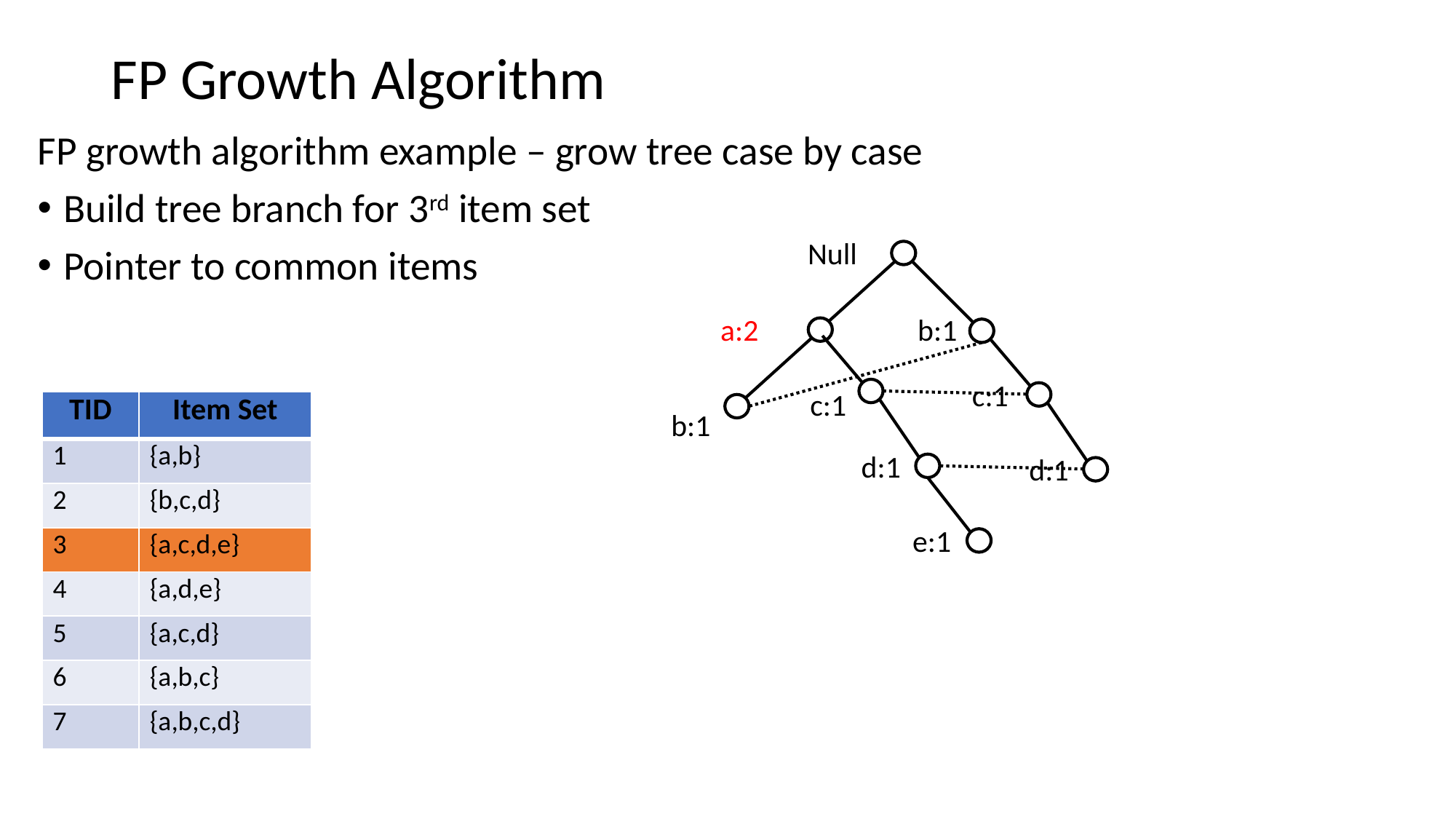

# FP Growth Algorithm
FP growth algorithm example – grow tree case by case
Build tree branch for 3rd item set
Pointer to common items
Null

a:2
b:1

c:1

c:1

| TID | Item Set |
| --- | --- |
| 1 | {a,b} |
| 2 | {b,c,d} |
| 3 | {a,c,d,e} |
| 4 | {a,d,e} |
| 5 | {a,c,d} |
| 6 | {a,b,c} |
| 7 | {a,b,c,d} |

b:1
d:1
d:1

e:1